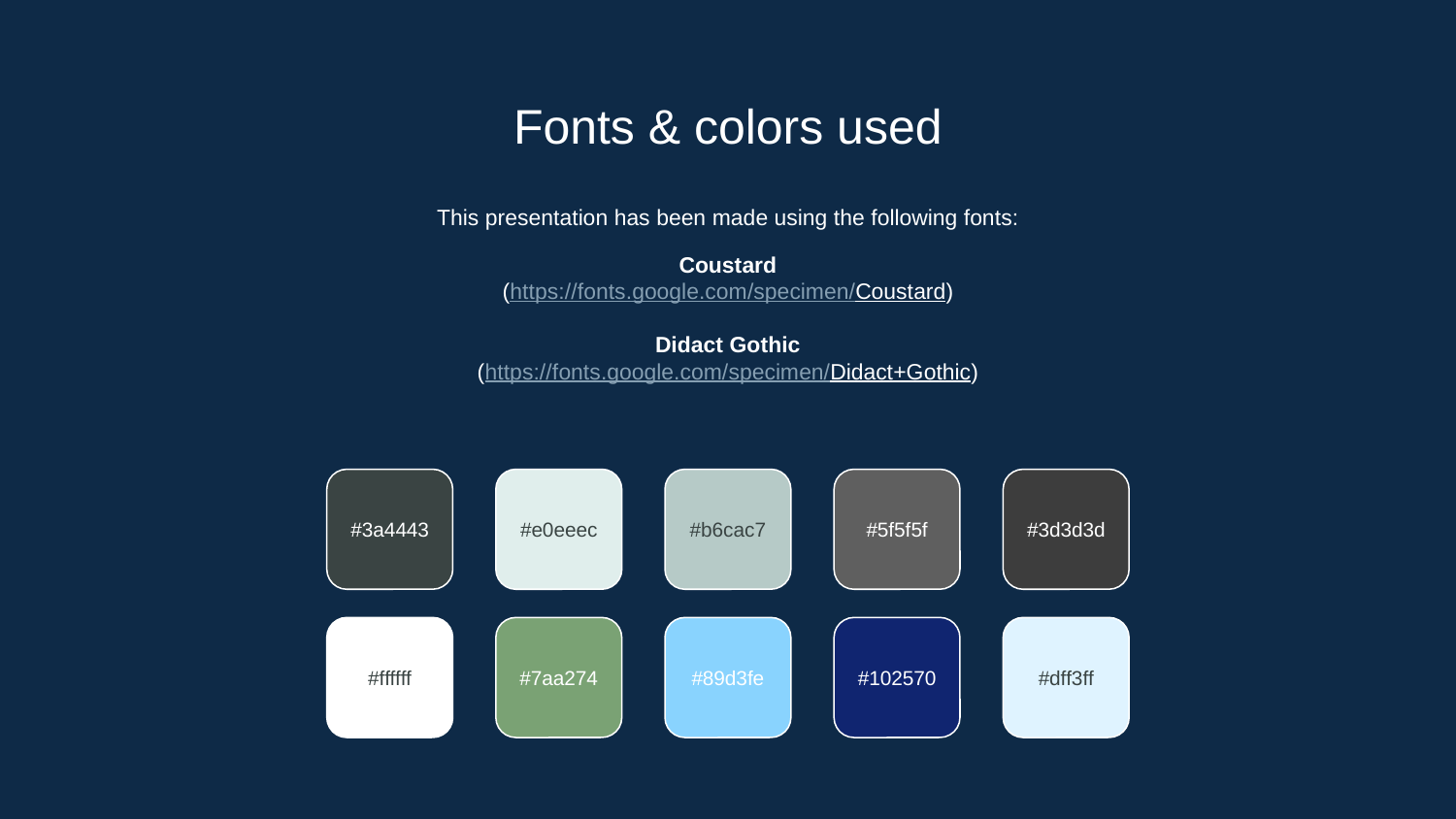

# Fonts & colors used
This presentation has been made using the following fonts:
Coustard
(https://fonts.google.com/specimen/Coustard)

Didact Gothic
(https://fonts.google.com/specimen/Didact+Gothic)

#3a4443
#e0eeec
#b6cac7
#5f5f5f
#3d3d3d

#ffffff
#7aa274
#89d3fe
#102570
#dff3ff